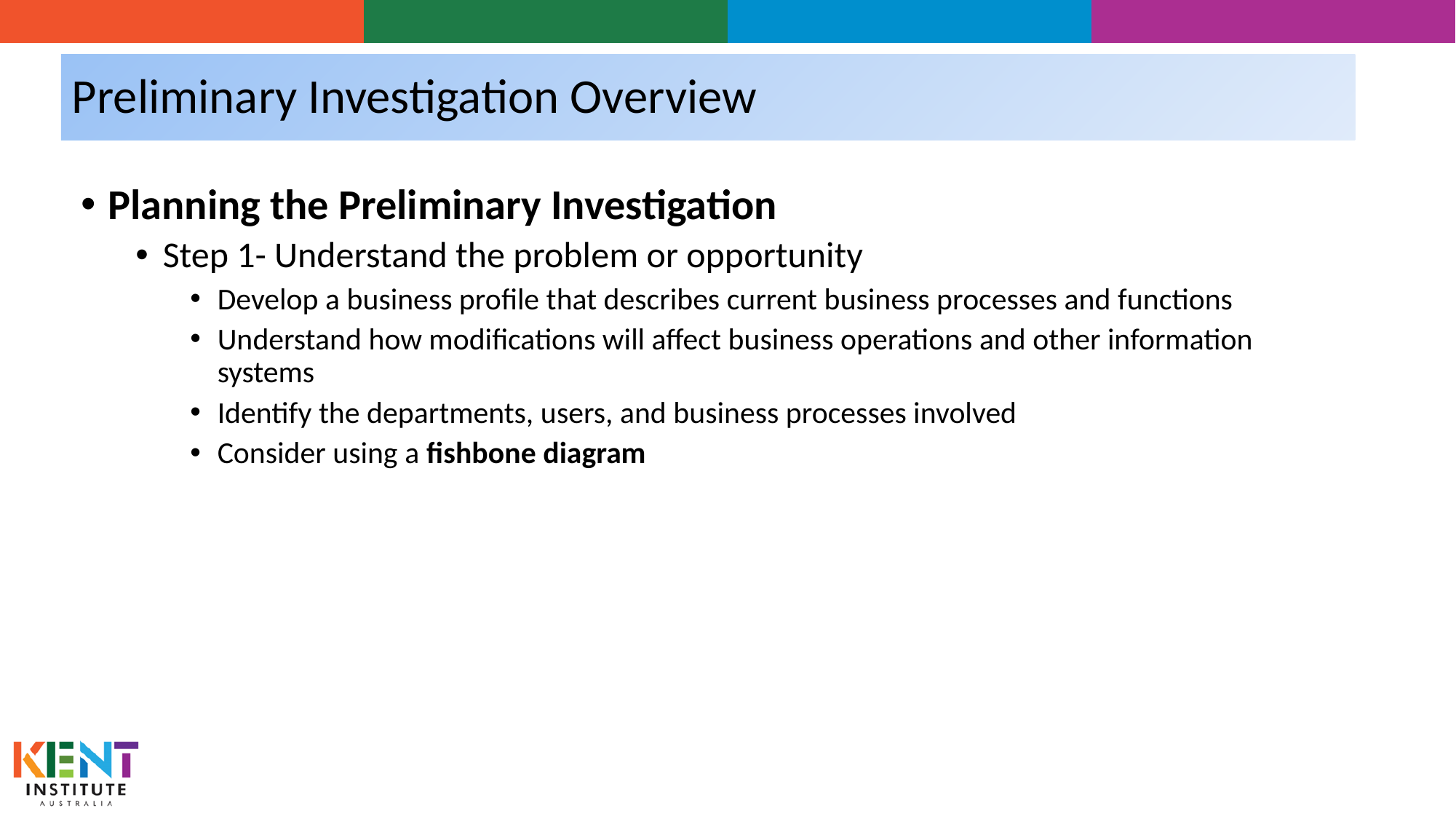

# Preliminary Investigation Overview
Planning the Preliminary Investigation
Step 1- Understand the problem or opportunity
Develop a business profile that describes current business processes and functions
Understand how modifications will affect business operations and other information systems
Identify the departments, users, and business processes involved
Consider using a fishbone diagram
30